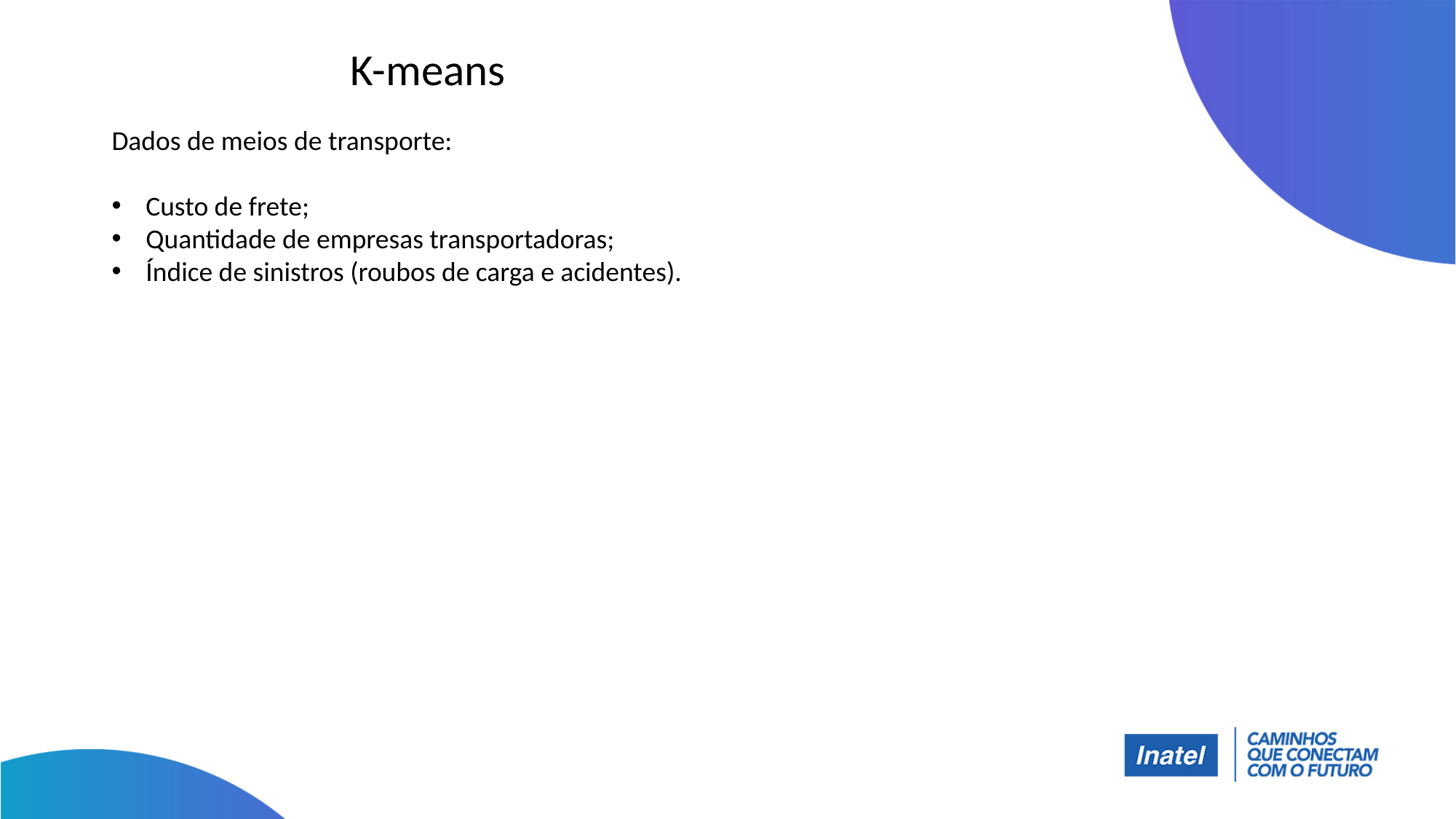

# K-means
Dados de meios de transporte:

Custo de frete;
Quantidade de empresas transportadoras;
Índice de sinistros (roubos de carga e acidentes).